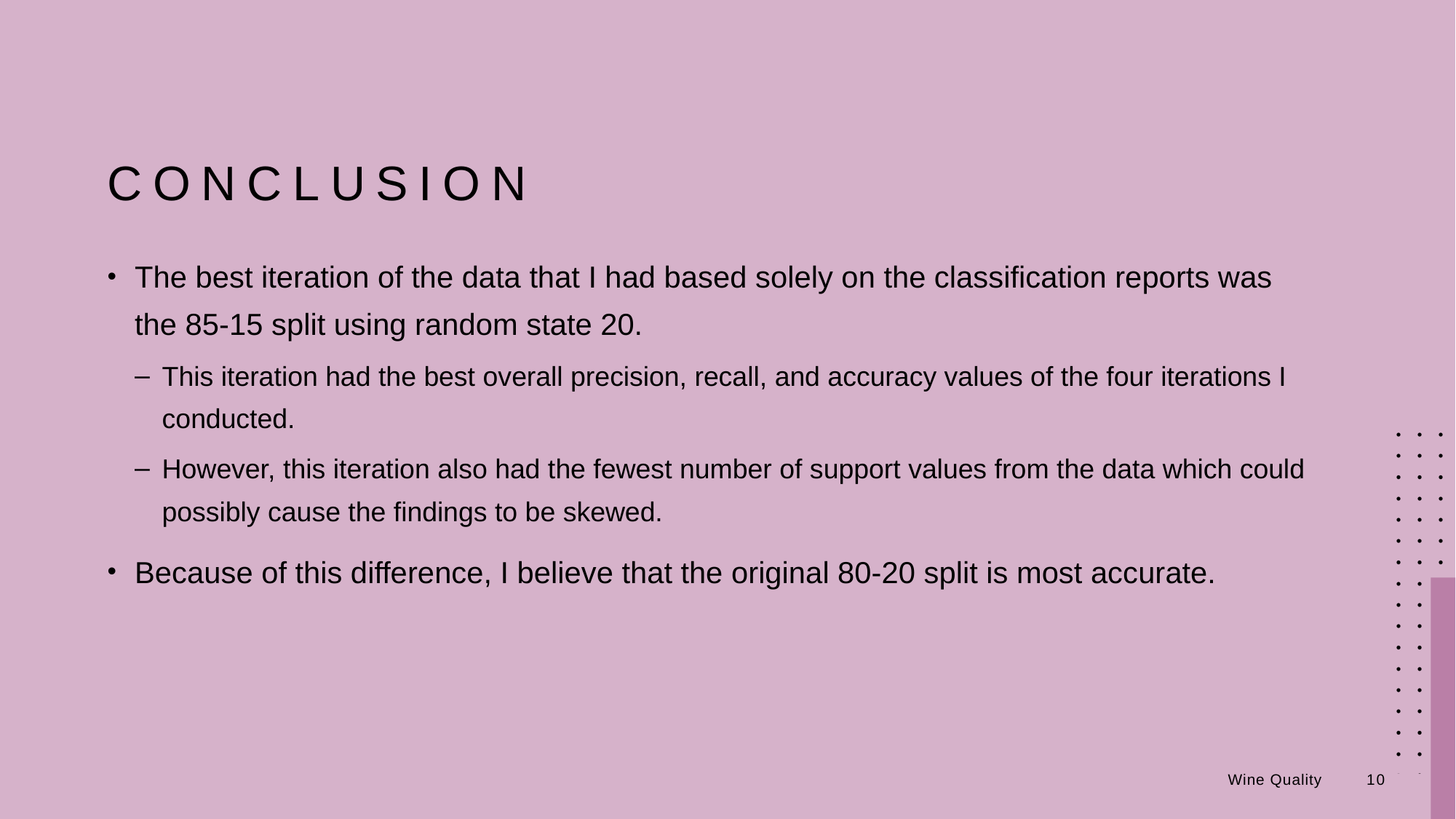

# Conclusion
The best iteration of the data that I had based solely on the classification reports was the 85-15 split using random state 20.
This iteration had the best overall precision, recall, and accuracy values of the four iterations I conducted.
However, this iteration also had the fewest number of support values from the data which could possibly cause the findings to be skewed.
Because of this difference, I believe that the original 80-20 split is most accurate.
Wine Quality
10